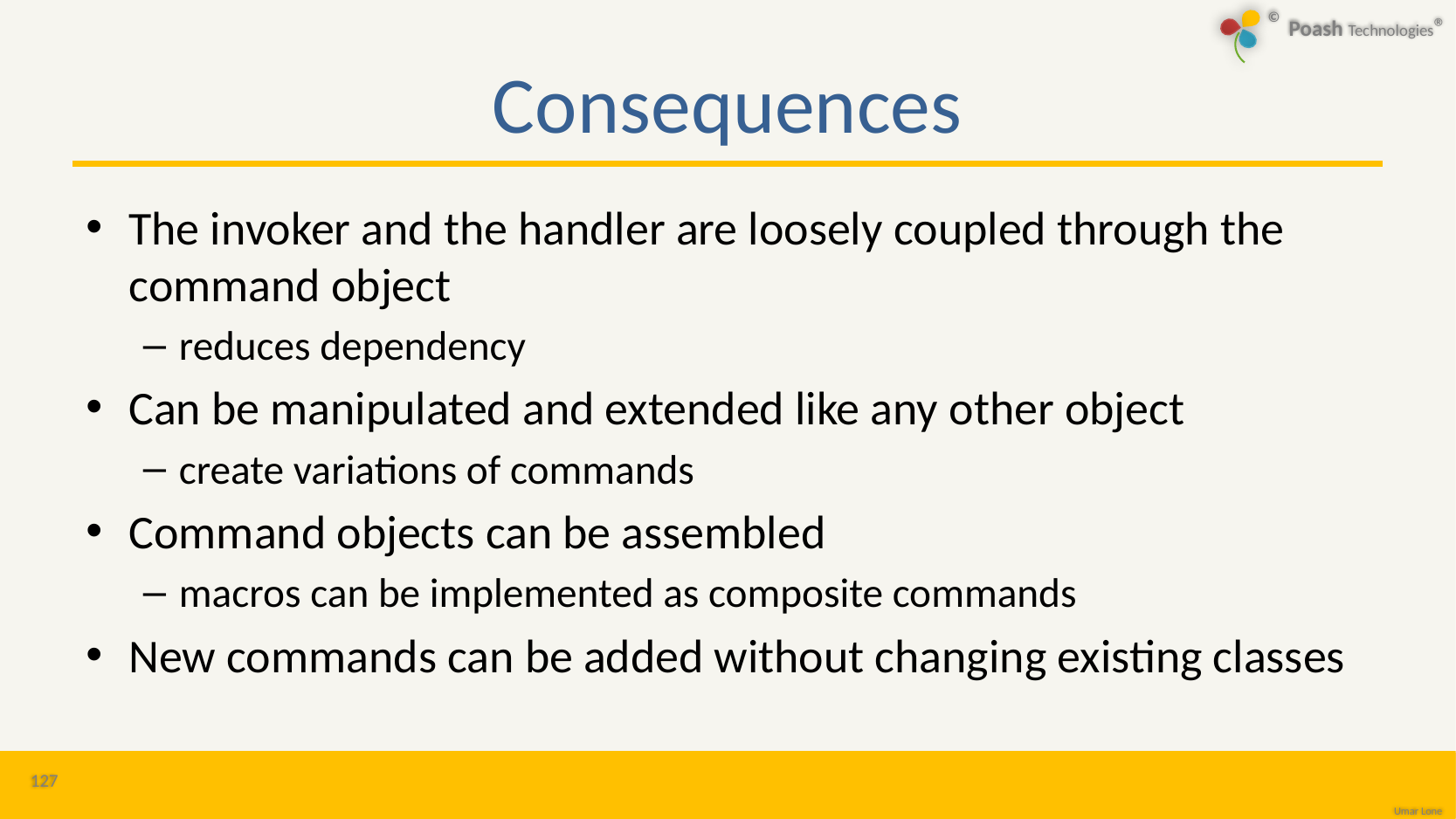

# Consequences
The invoker and the handler are loosely coupled through the command object
reduces dependency
Can be manipulated and extended like any other object
create variations of commands
Command objects can be assembled
macros can be implemented as composite commands
New commands can be added without changing existing classes

127